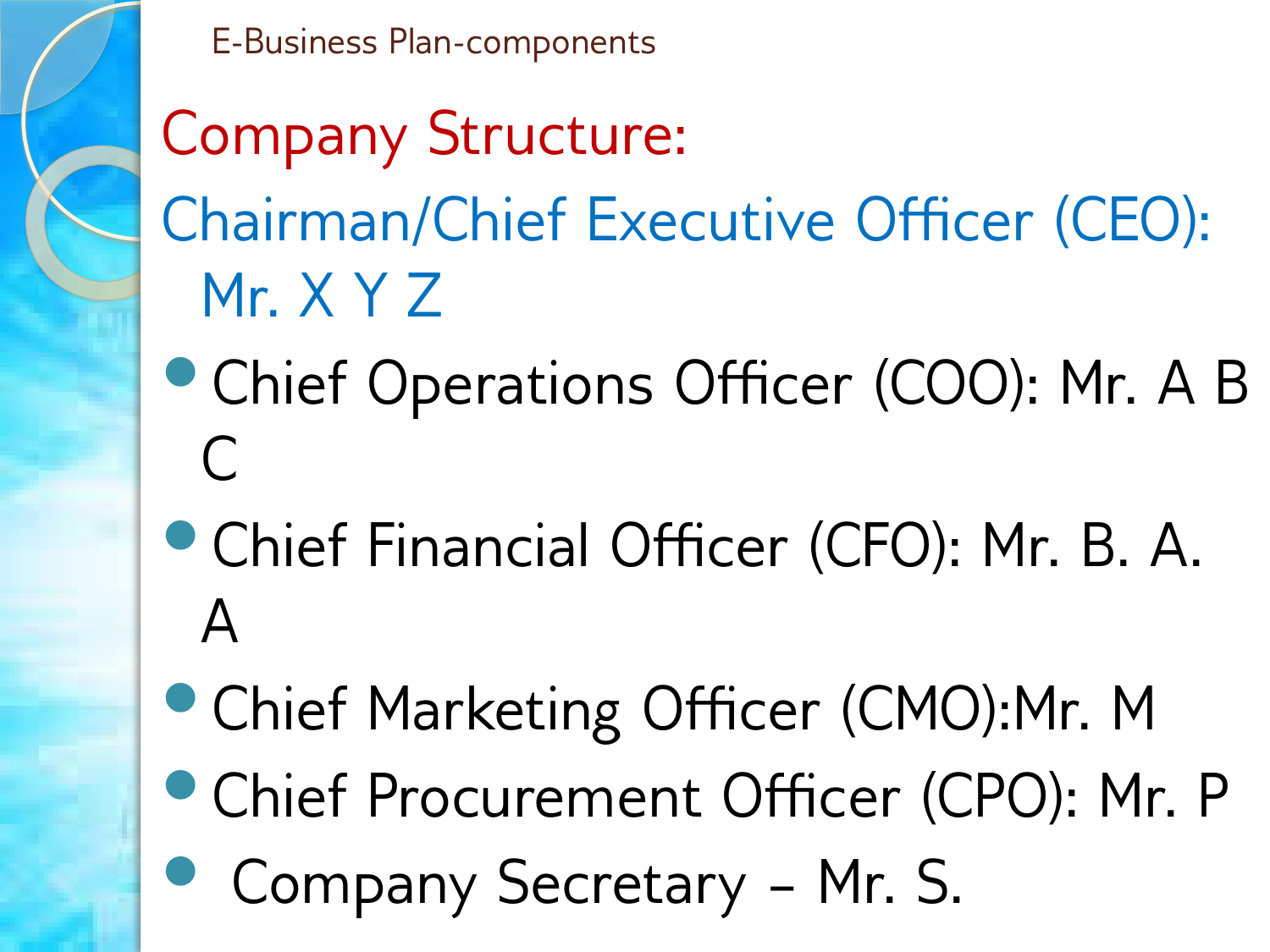

# E-Business Plan-components
Company Structure:
Chairman/Chief Executive Officer (CEO): Mr. X Y Z
Chief Operations Officer (COO): Mr. A B C
Chief Financial Officer (CFO): Mr. B. A. A
Chief Marketing Officer (CMO):Mr. M
Chief Procurement Officer (CPO): Mr. P
 Company Secretary – Mr. S.